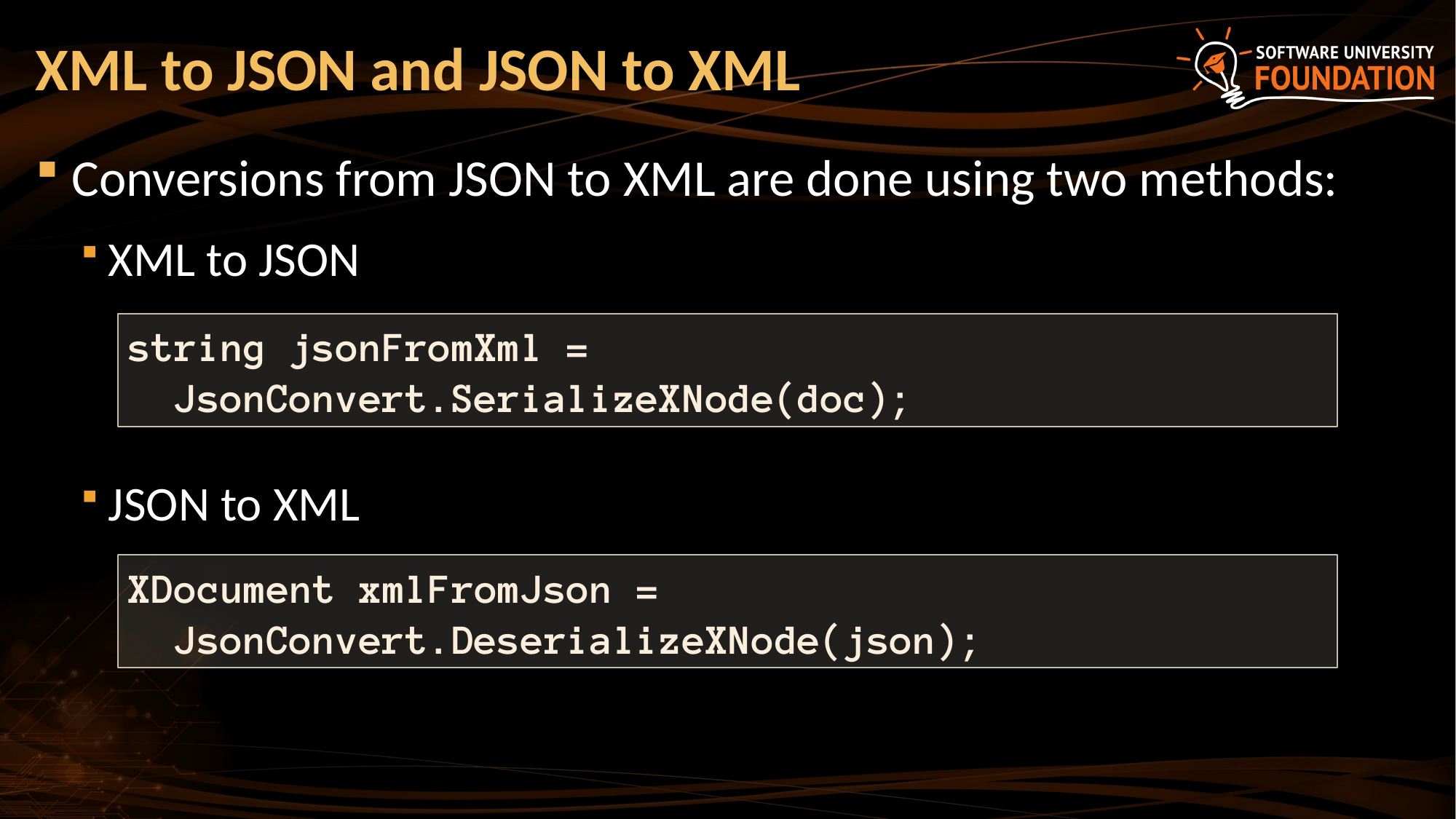

# XML to JSON and JSON to XML
Conversions from JSON to XML are done using two methods:
XML to JSON

JSON to XML
string jsonFromXml =
  JsonConvert.SerializeXNode(doc);
XDocument xmlFromJson =
  JsonConvert.DeserializeXNode(json);